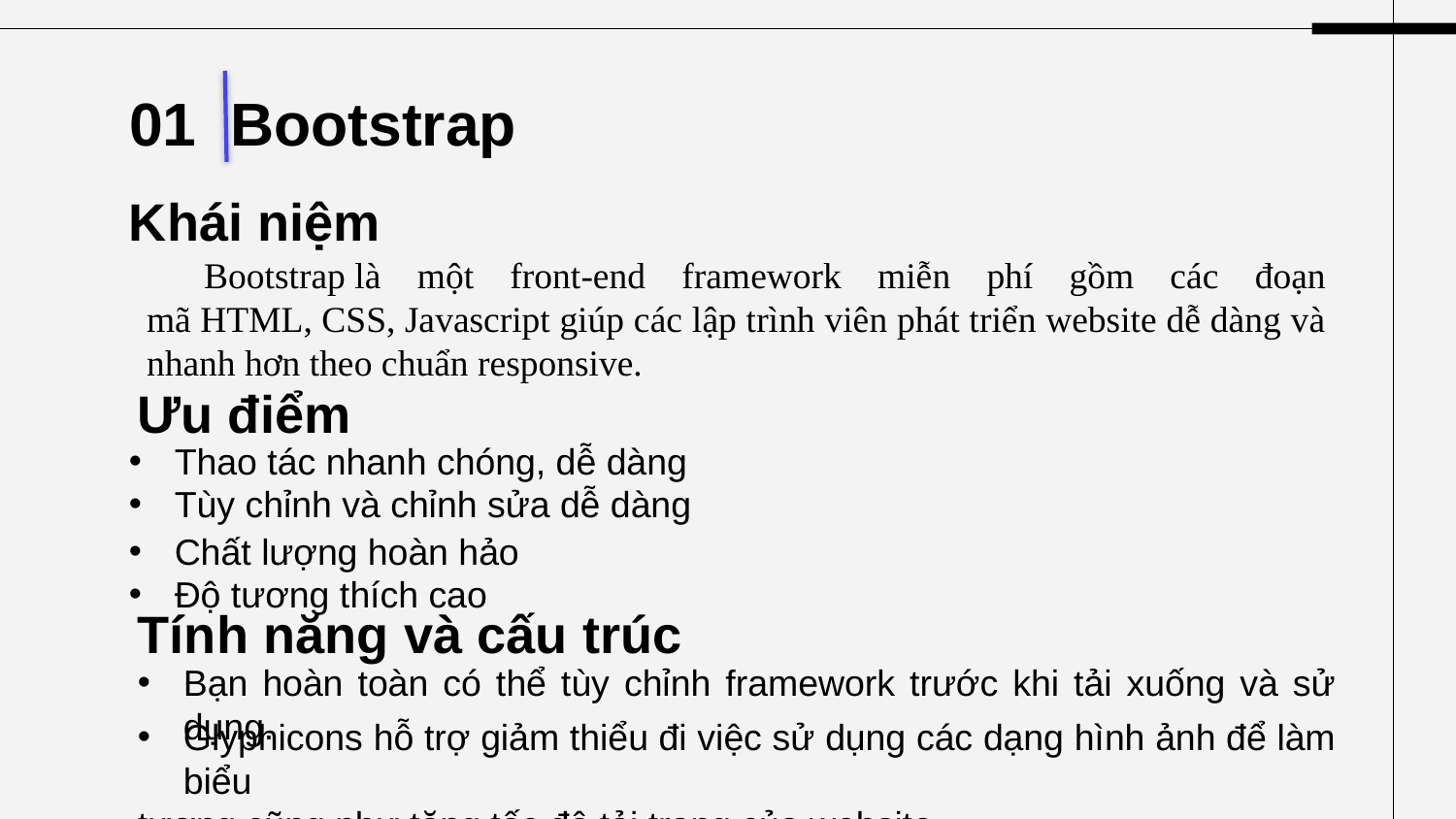

# 01  Bootstrap
Khái niệm
Bootstrap là một front-end framework miễn phí gồm các đoạn mã HTML, CSS, Javascript giúp các lập trình viên phát triển website dễ dàng và nhanh hơn theo chuẩn responsive.
Ưu điểm
Thao tác nhanh chóng, dễ dàng
Tùy chỉnh và chỉnh sửa dễ dàng
Chất lượng hoàn hảo
Độ tương thích cao
Tính năng và cấu trúc
Bạn hoàn toàn có thể tùy chỉnh framework trước khi tải xuống và sử dụng.
Glyphicons hỗ trợ giảm thiểu đi việc sử dụng các dạng hình ảnh để làm biểu
tượng cũng như tăng tốc độ tải trang của website